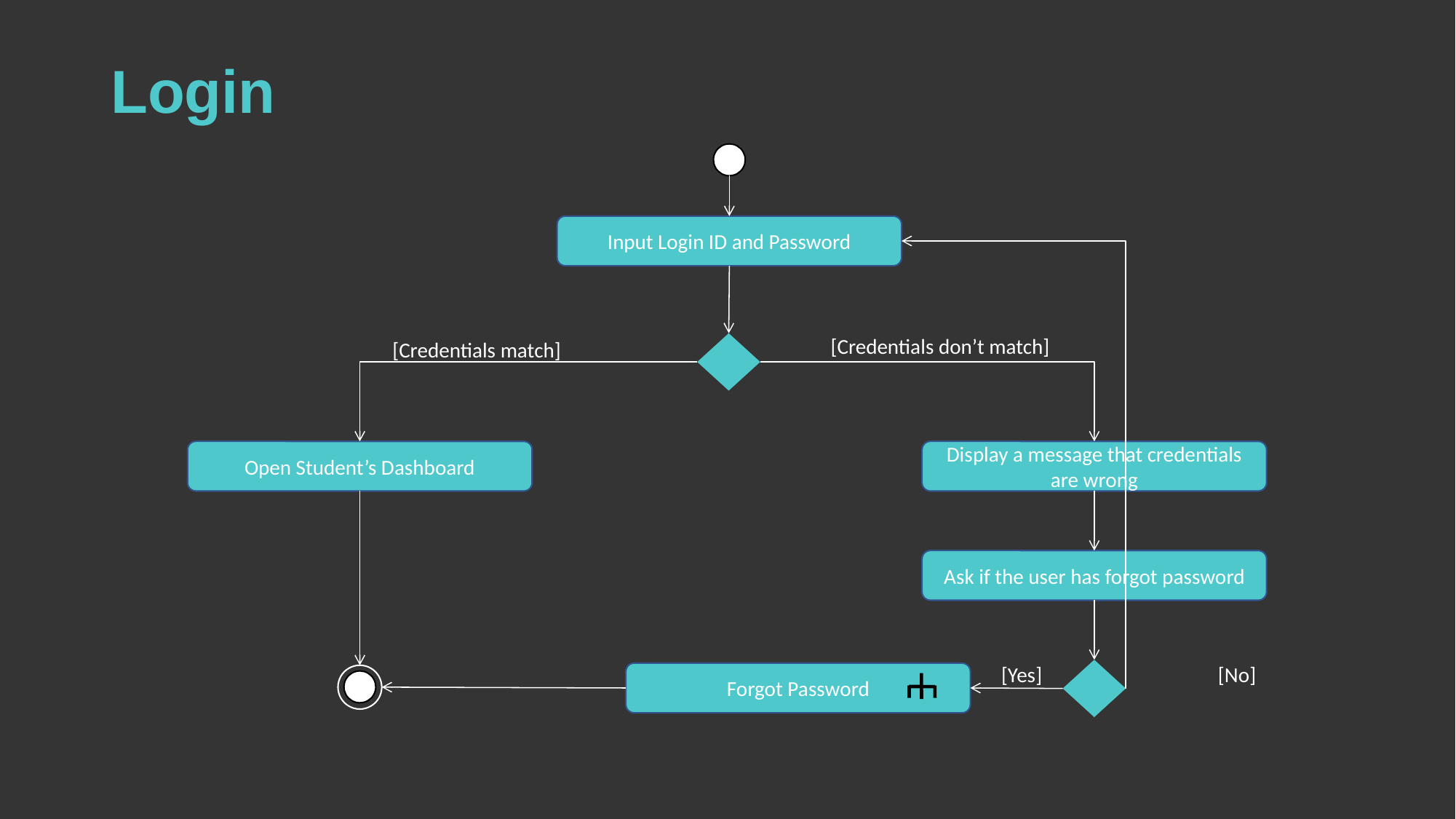

# Login

Input Login ID and Password
[Credentials don’t match]
[Credentials match]

Display a message that credentials are wrong
Open Student’s Dashboard
Ask if the user has forgot password
[Yes]
[No]

Forgot Password